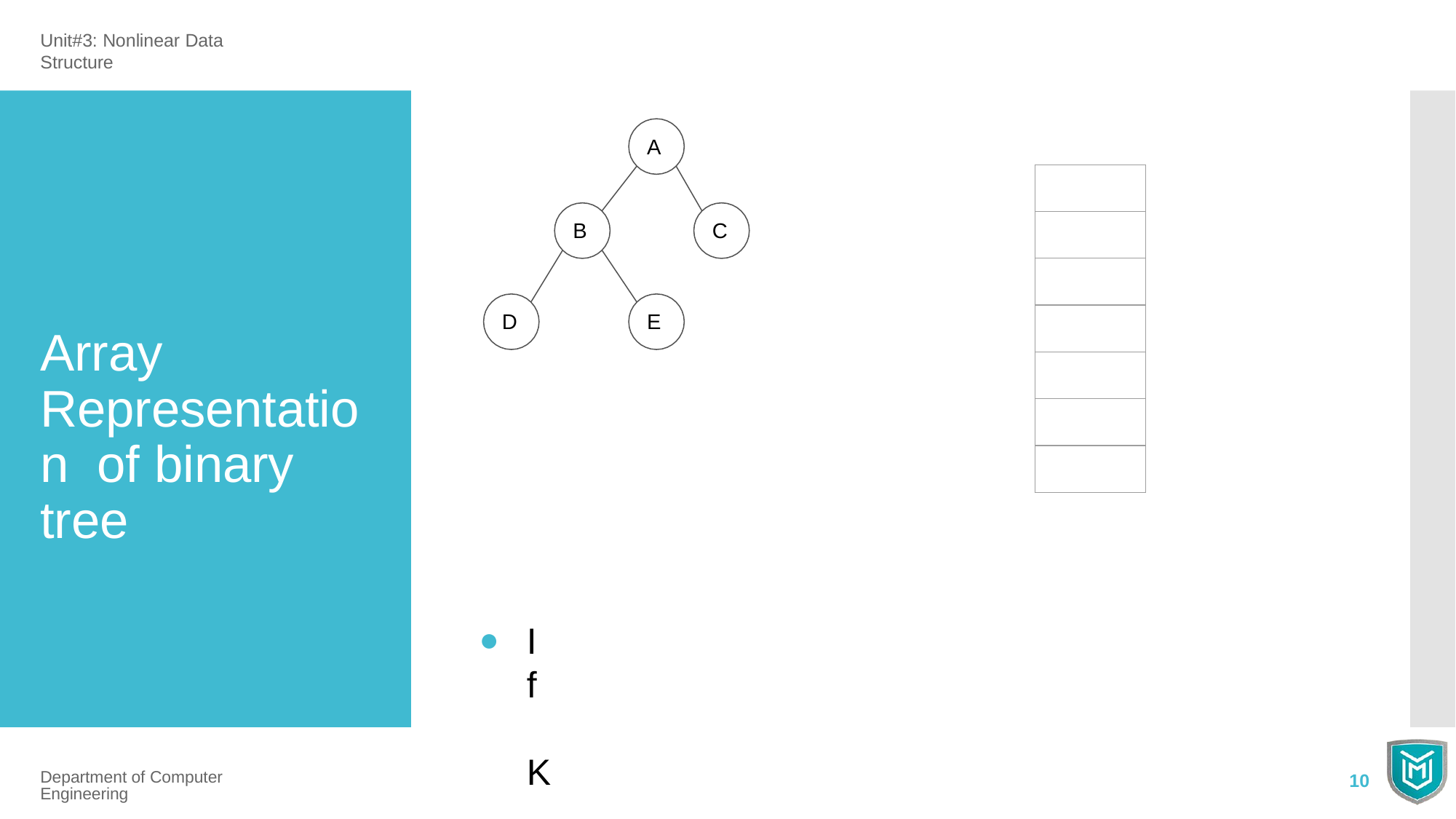

Unit#3: Nonlinear Data Structure

A
|  |
| --- |
|  |
|  |
|  |
|  |
|  |
|  |

B
C

D
E
Array  Representation  of binary tree

If K is the parent, then (Consider K as root node)
Left child – 2*K = 2*1 = 2
Right child – (2*K)+1 = (2*1)+1 = 3
Department of Computer Engineering
10